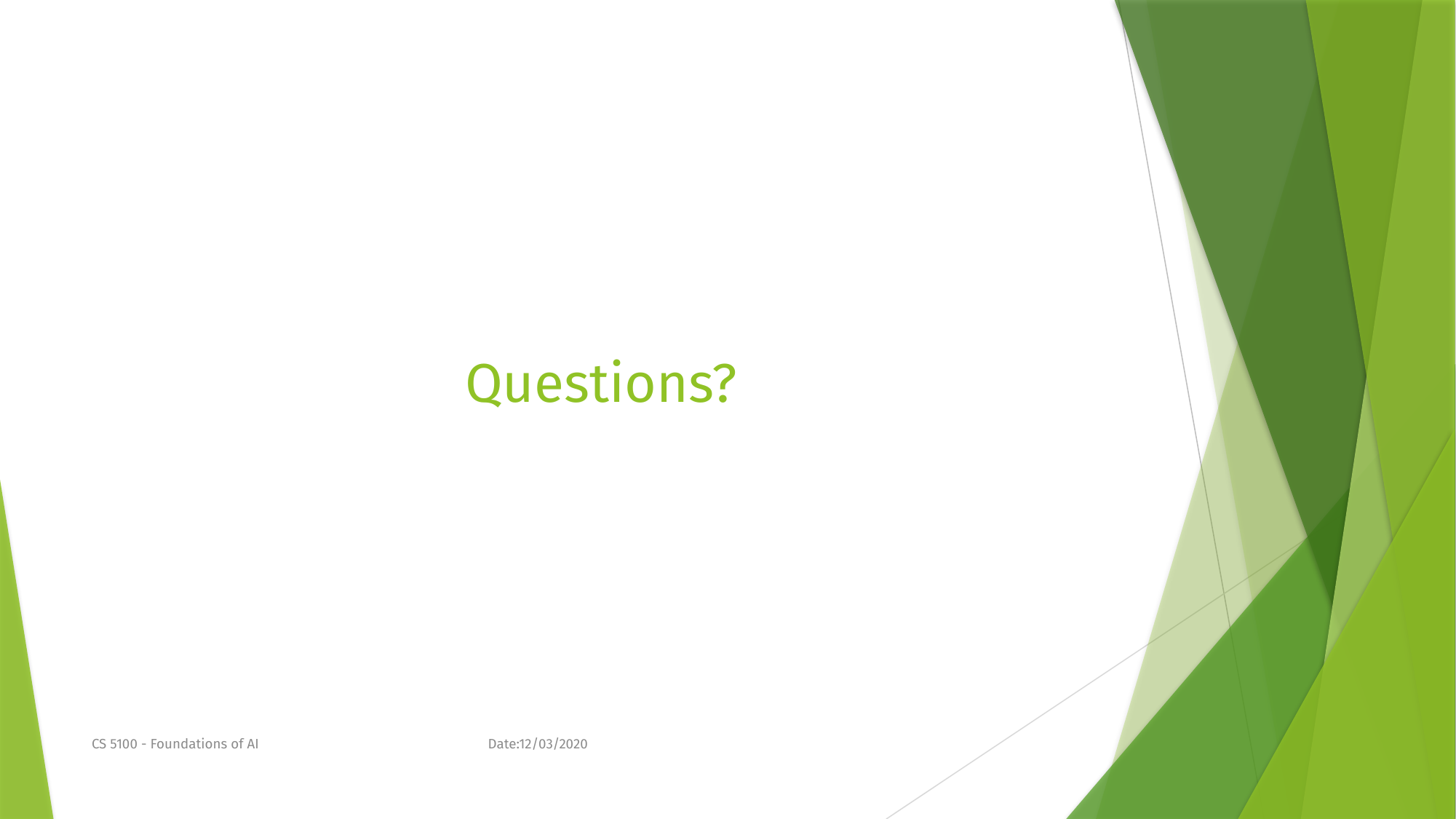

# Questions?
CS 5100 - Foundations of AI                                                               Date:12/03/2020